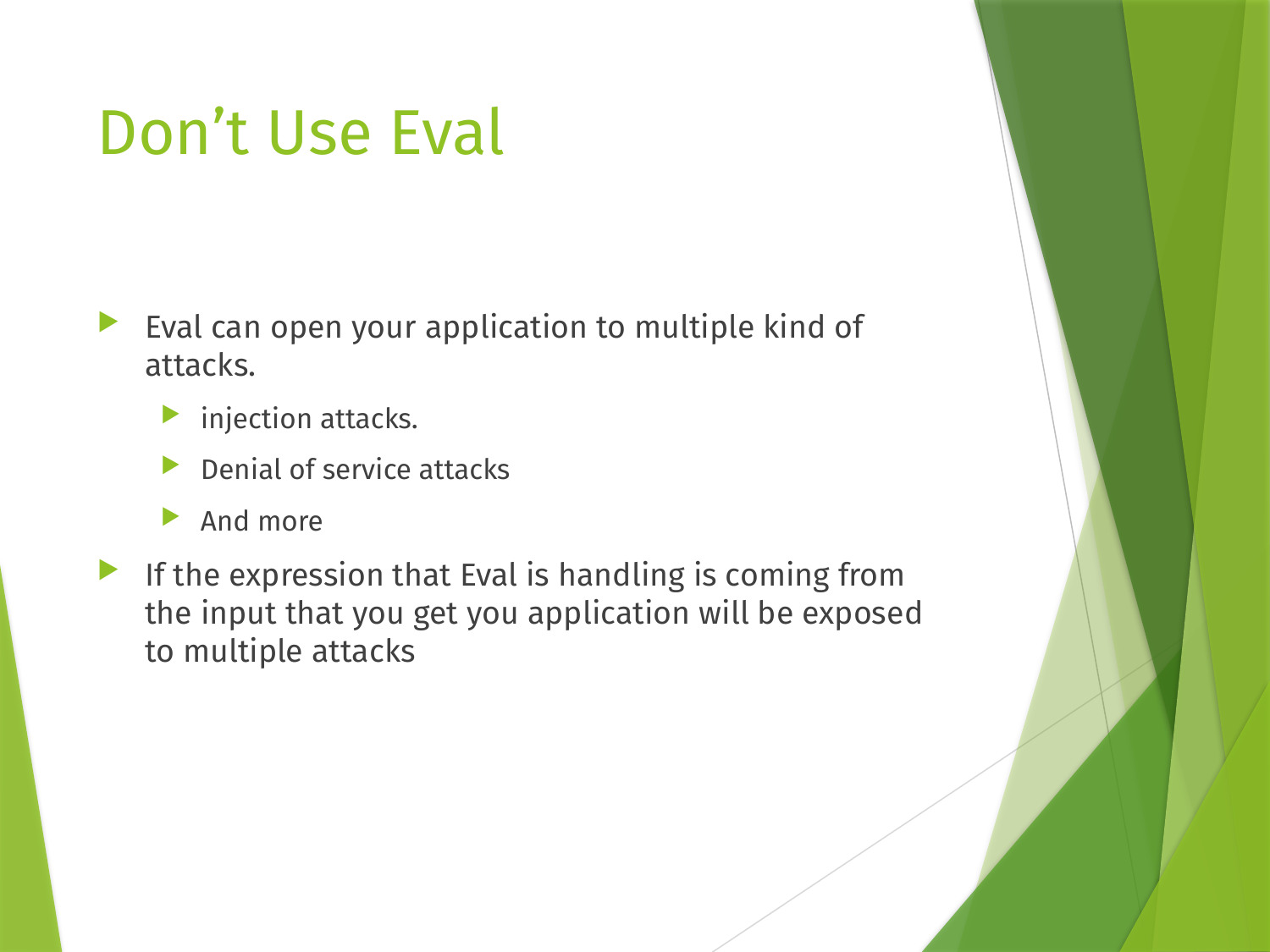

# Don’t Use Eval
Eval can open your application to multiple kind of attacks.
injection attacks.
Denial of service attacks
And more
If the expression that Eval is handling is coming from the input that you get you application will be exposed to multiple attacks